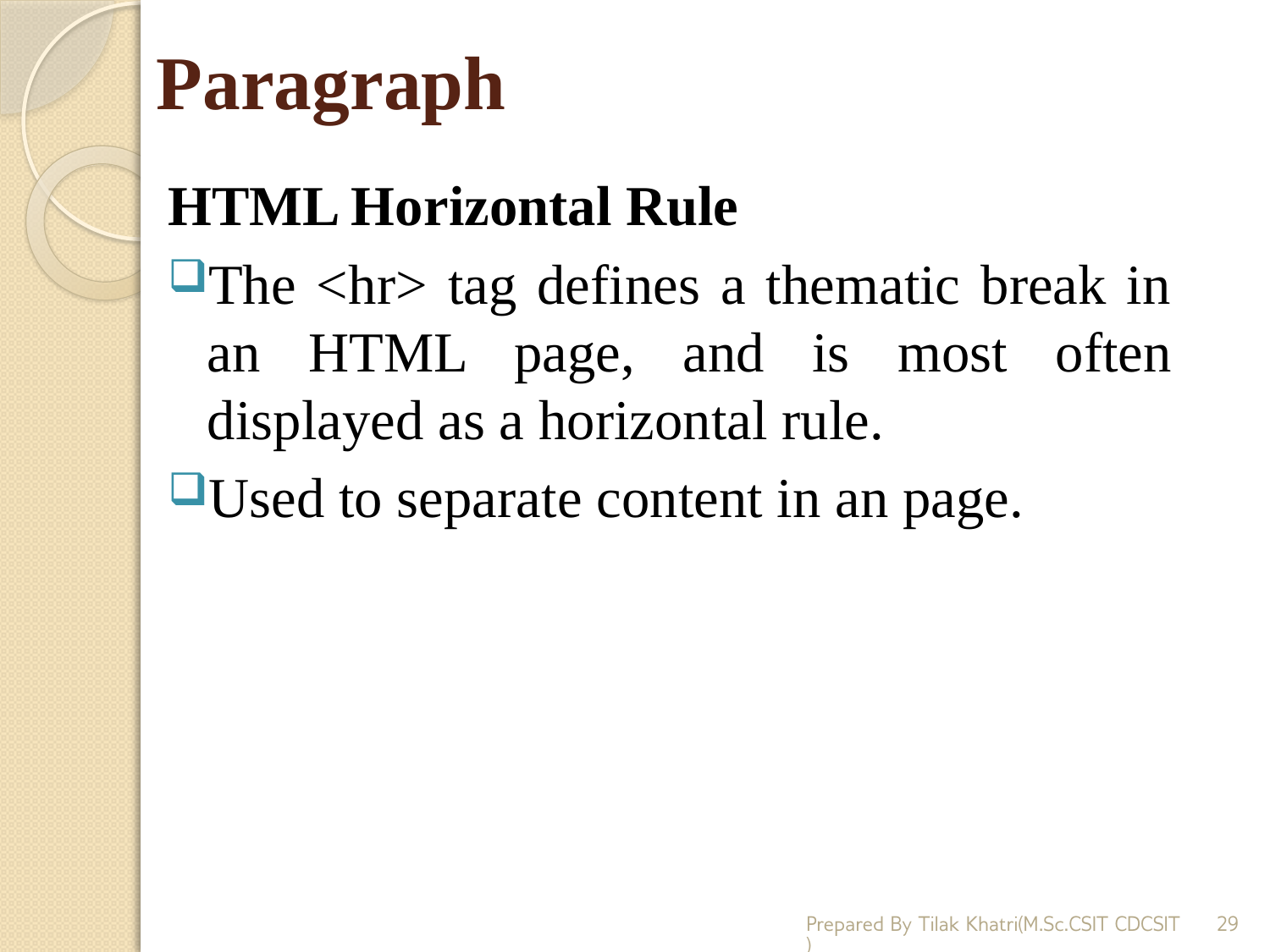

# Paragraph
HTML Horizontal Rule
The <hr> tag defines a thematic break in an HTML page, and is most often displayed as a horizontal rule.
Used to separate content in an page.

Prepared By Tilak Khatri(M.Sc.CSIT CDCSIT)
29